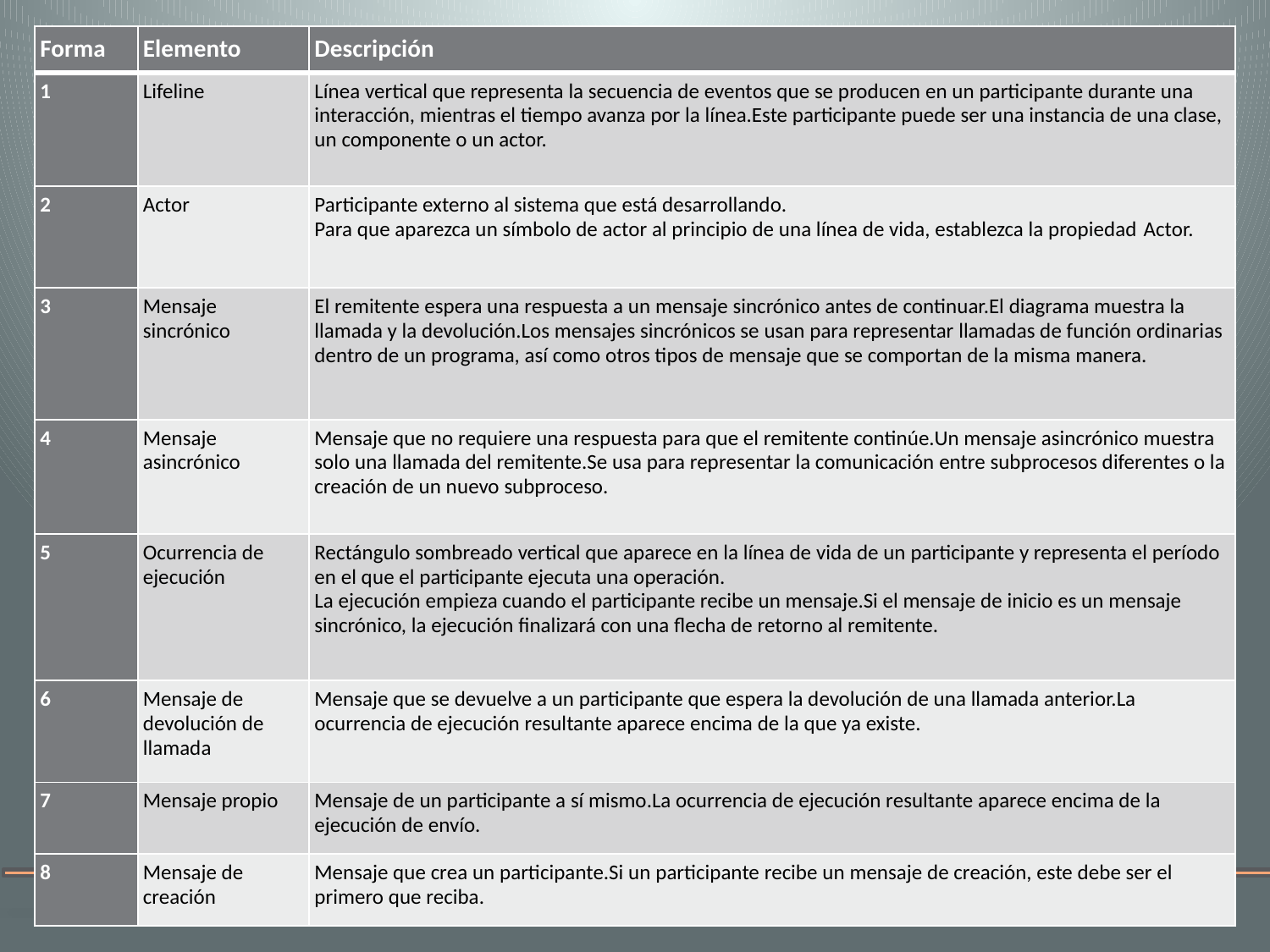

| Forma | Elemento | Descripción |
| --- | --- | --- |
| 1 | Lifeline | Línea vertical que representa la secuencia de eventos que se producen en un participante durante una interacción, mientras el tiempo avanza por la línea.Este participante puede ser una instancia de una clase, un componente o un actor. |
| 2 | Actor | Participante externo al sistema que está desarrollando. Para que aparezca un símbolo de actor al principio de una línea de vida, establezca la propiedad Actor. |
| 3 | Mensaje sincrónico | El remitente espera una respuesta a un mensaje sincrónico antes de continuar.El diagrama muestra la llamada y la devolución.Los mensajes sincrónicos se usan para representar llamadas de función ordinarias dentro de un programa, así como otros tipos de mensaje que se comportan de la misma manera. |
| 4 | Mensaje asincrónico | Mensaje que no requiere una respuesta para que el remitente continúe.Un mensaje asincrónico muestra solo una llamada del remitente.Se usa para representar la comunicación entre subprocesos diferentes o la creación de un nuevo subproceso. |
| 5 | Ocurrencia de ejecución | Rectángulo sombreado vertical que aparece en la línea de vida de un participante y representa el período en el que el participante ejecuta una operación. La ejecución empieza cuando el participante recibe un mensaje.Si el mensaje de inicio es un mensaje sincrónico, la ejecución finalizará con una flecha de retorno al remitente. |
| 6 | Mensaje de devolución de llamada | Mensaje que se devuelve a un participante que espera la devolución de una llamada anterior.La ocurrencia de ejecución resultante aparece encima de la que ya existe. |
| 7 | Mensaje propio | Mensaje de un participante a sí mismo.La ocurrencia de ejecución resultante aparece encima de la ejecución de envío. |
| 8 | Mensaje de creación | Mensaje que crea un participante.Si un participante recibe un mensaje de creación, este debe ser el primero que reciba. |